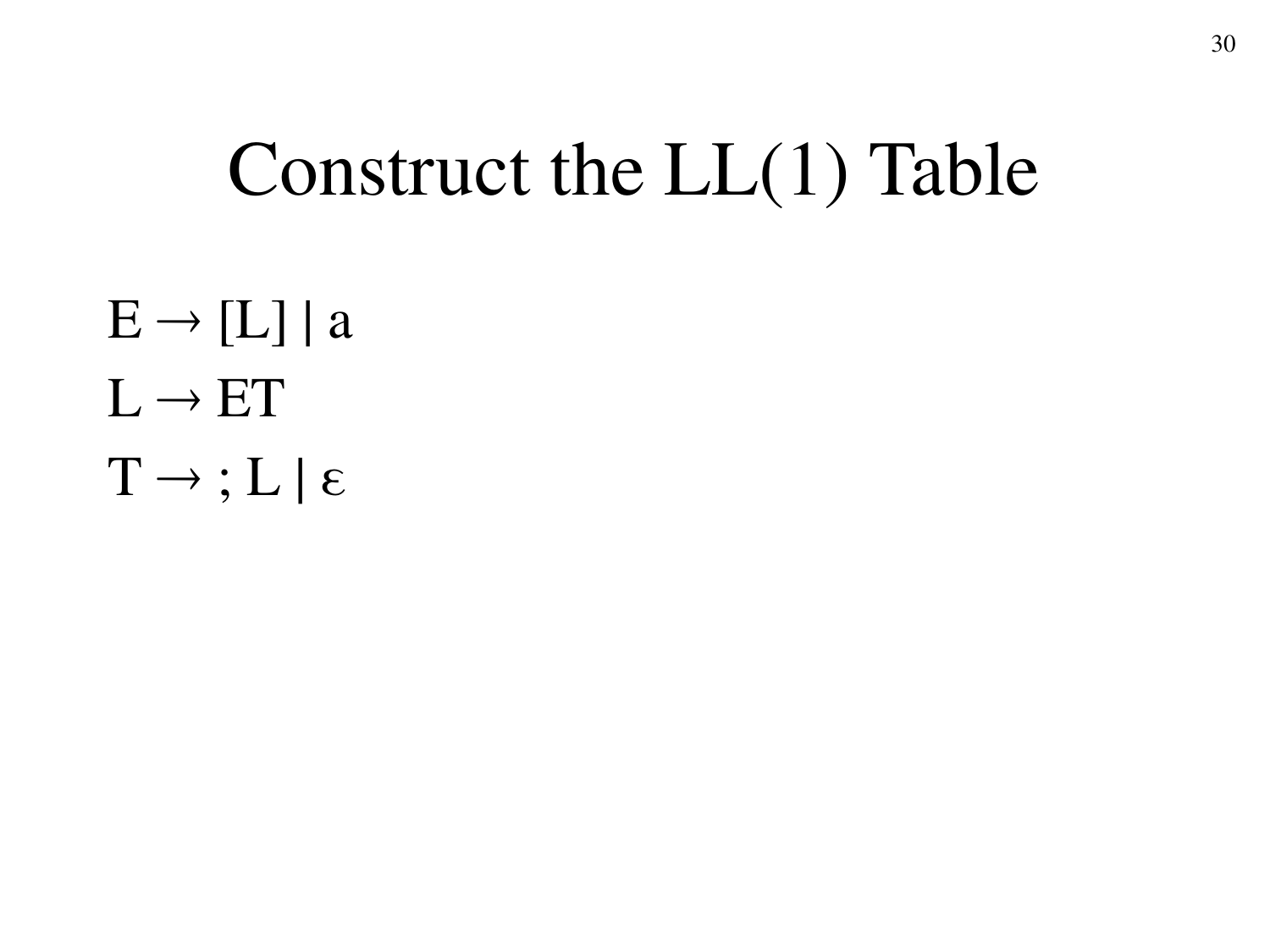

30
# Construct the LL(1) Table
E → [L] | a
L → ET
T → ; L | ε